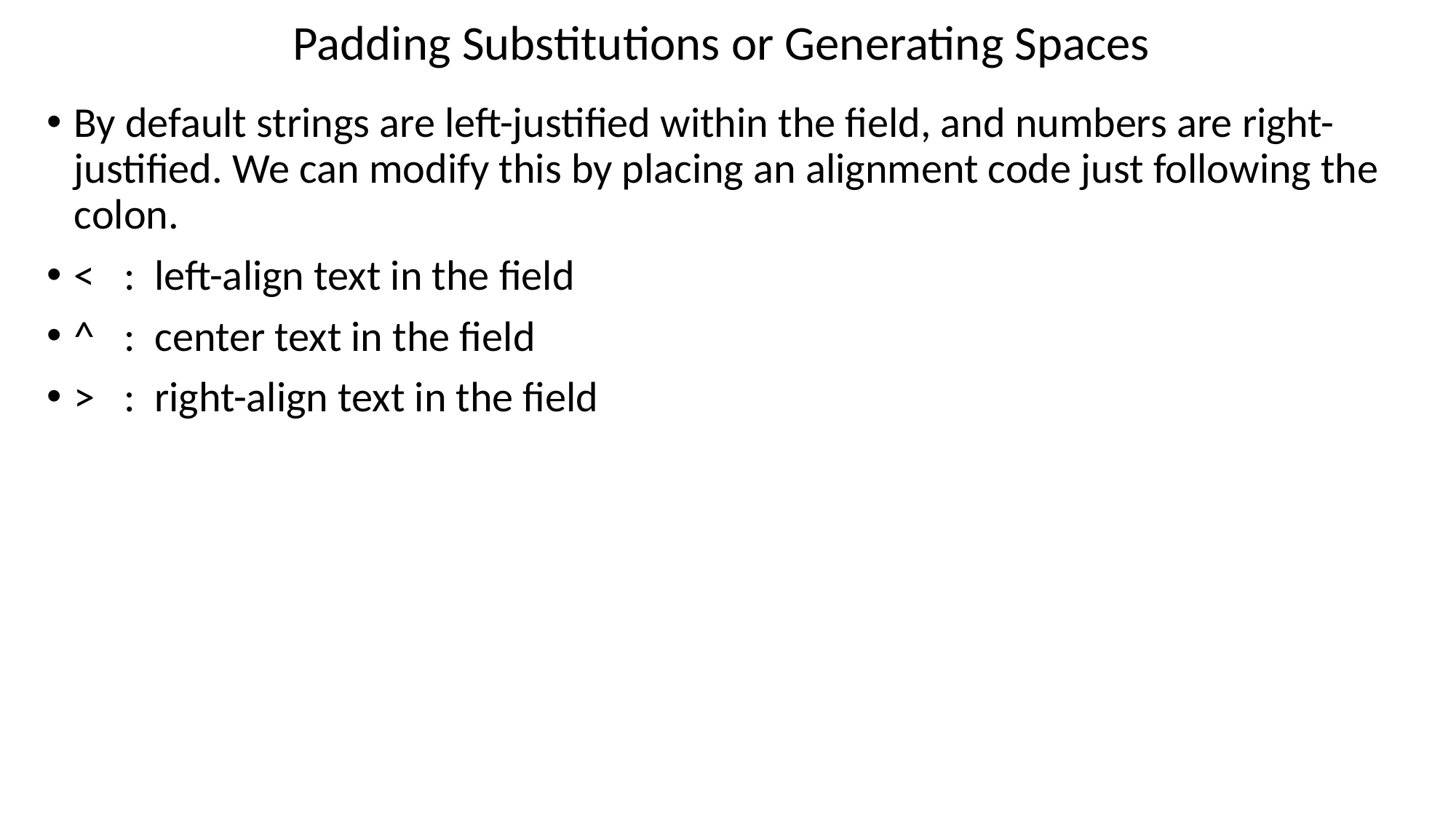

# Padding Substitutions or Generating Spaces
By default strings are left-justified within the field, and numbers are right-justified. We can modify this by placing an alignment code just following the colon.
<   :  left-align text in the field
^   :  center text in the field
>   :  right-align text in the field